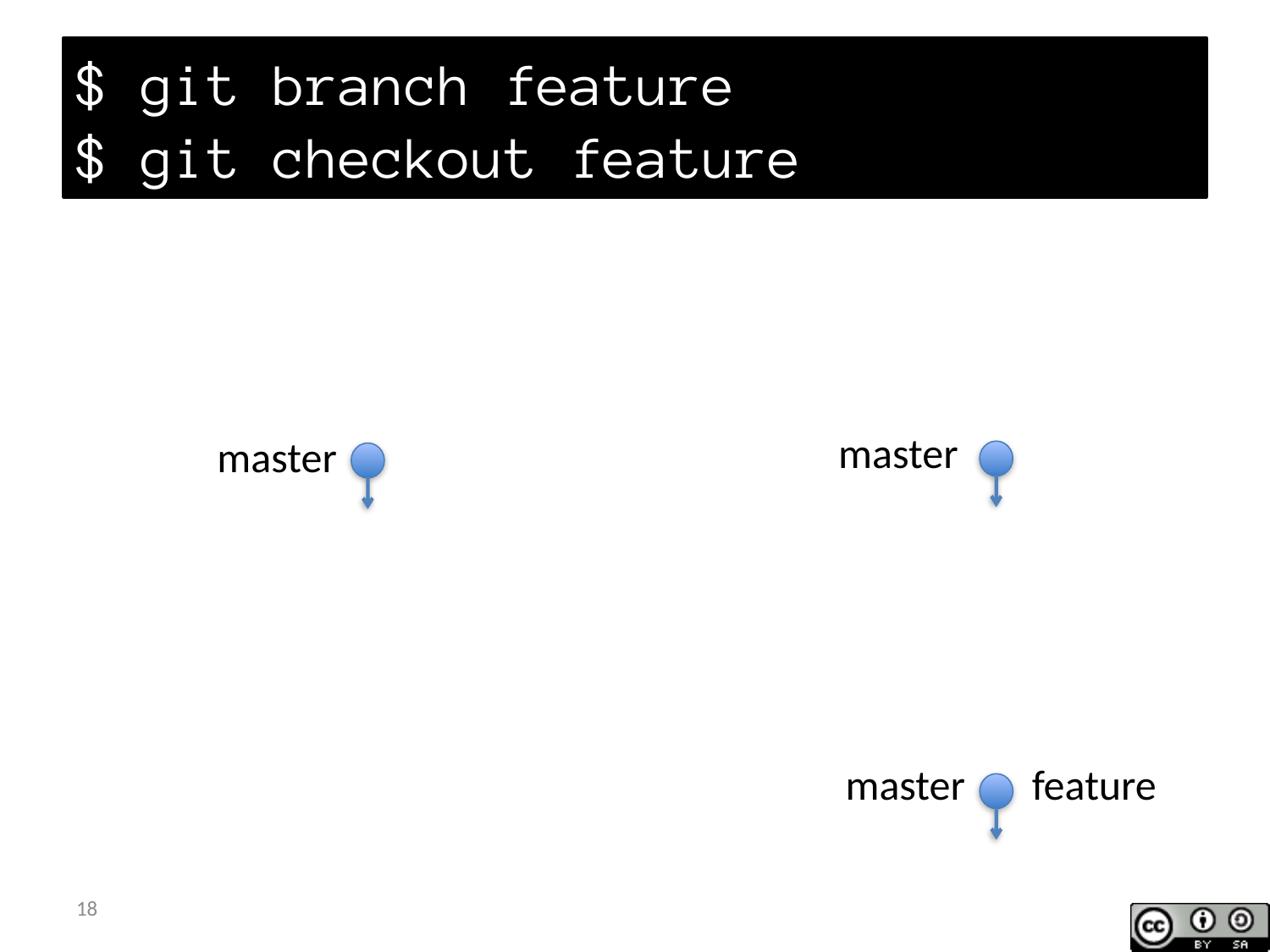

# $ git branch feature $ git checkout feature
master
master

master
feature

18